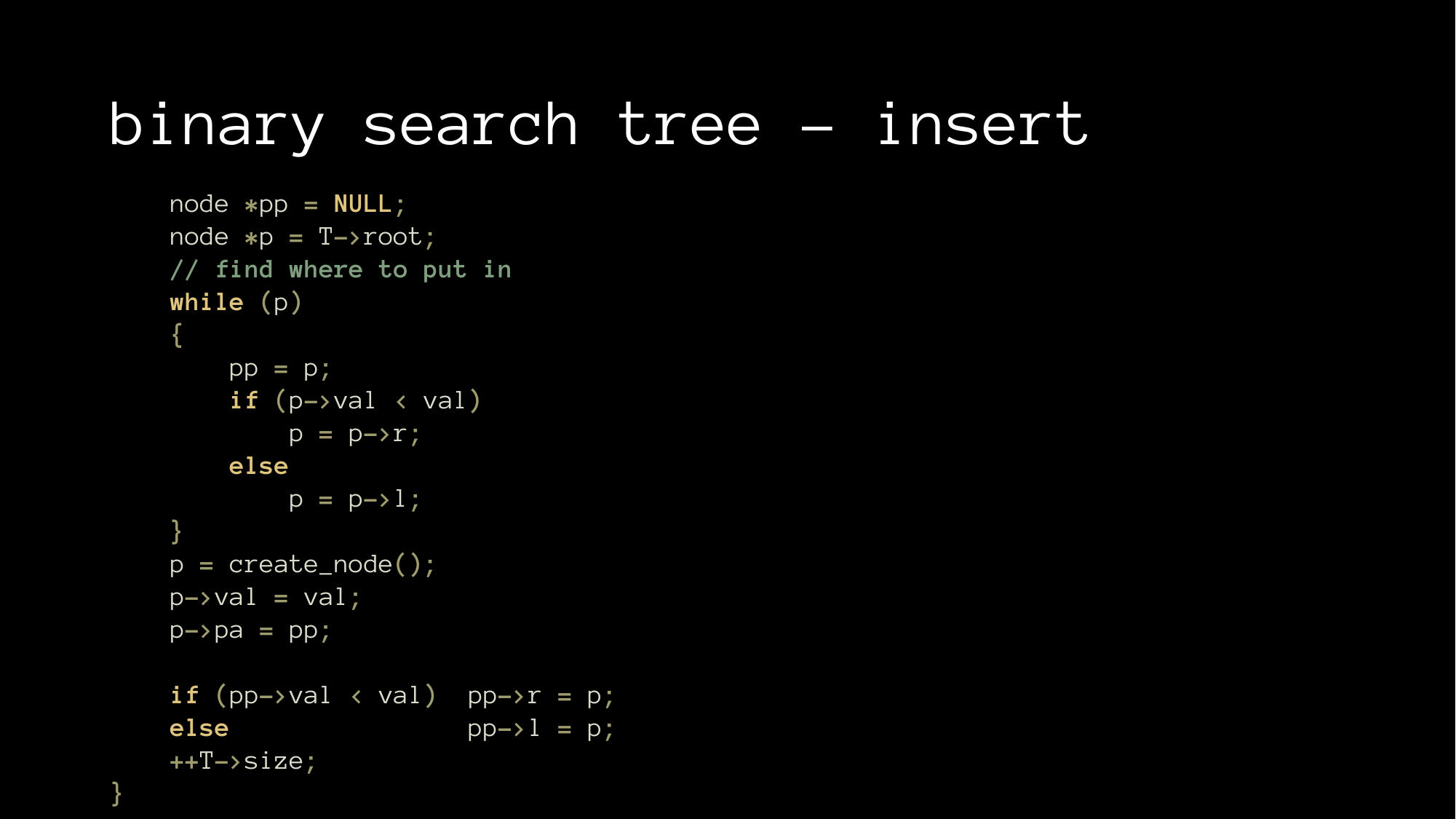

# binary search tree - insert
    node *pp = NULL;
    node *p = T->root;
    // find where to put in
    while (p)
    {
        pp = p;
        if (p->val < val)
            p = p->r;
        else
            p = p->l;
    }
    p = create_node();
    p->val = val;
    p->pa = pp;

    if (pp->val < val)  pp->r = p;
    else                pp->l = p;
    ++T->size;
}